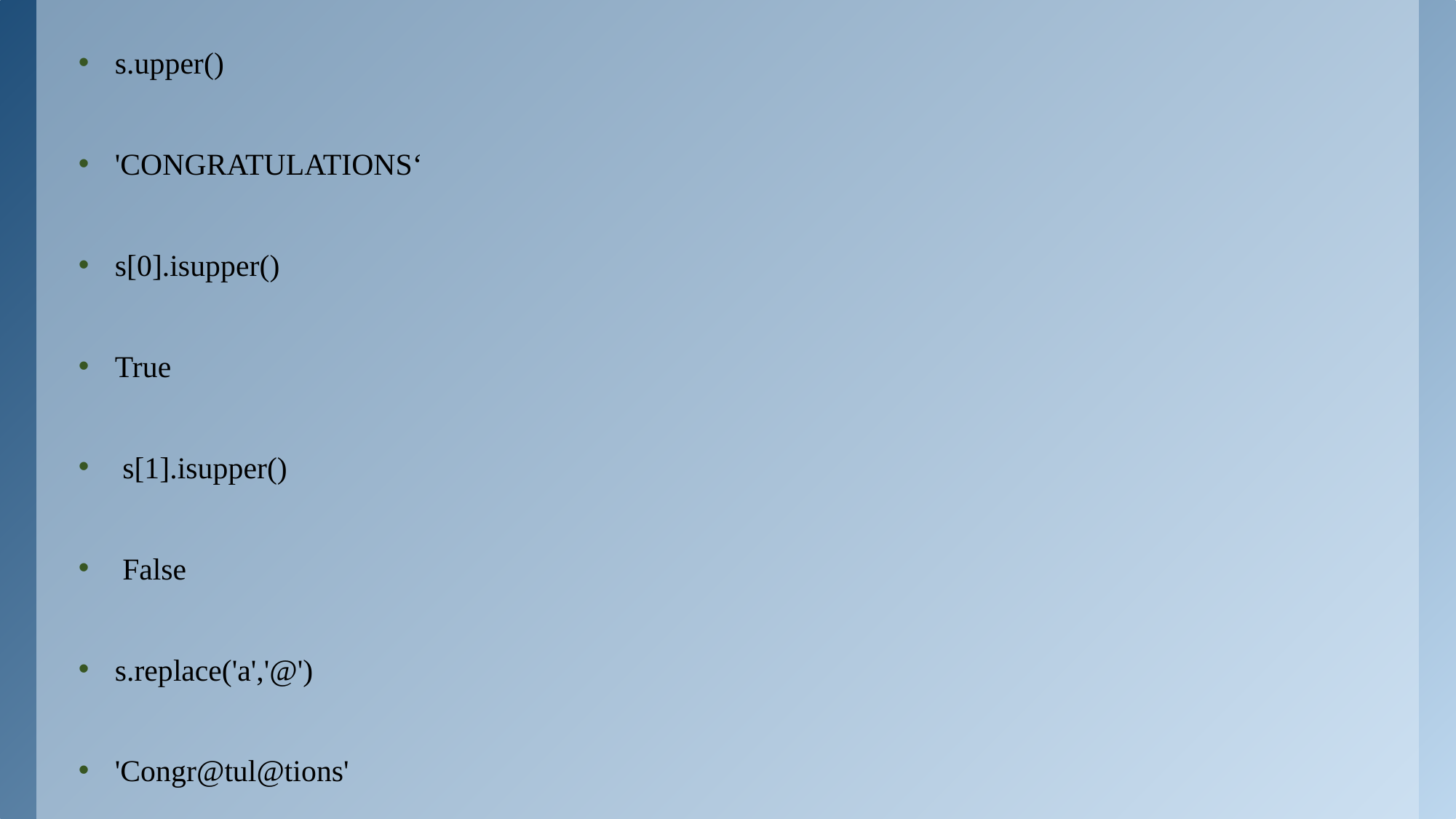

s.upper()
'CONGRATULATIONS‘
s[0].isupper()
True
 s[1].isupper()
 False
s.replace('a','@')
'Congr@tul@tions'